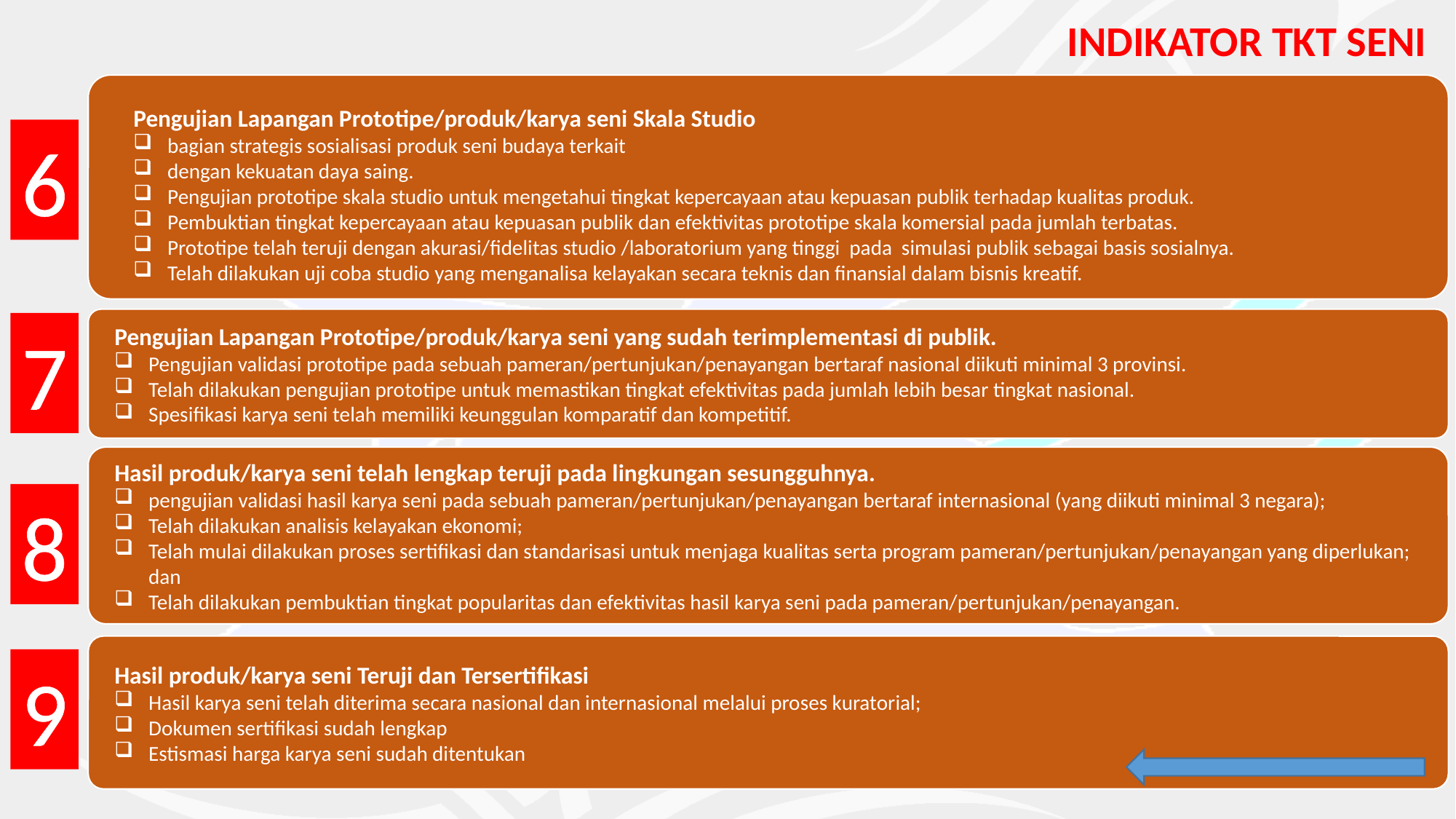

INDIKATOR TKT SENI

Pengujian Lapangan Prototipe/produk/karya seni Skala Studio
bagian strategis sosialisasi produk seni budaya terkait
dengan kekuatan daya saing.
Pengujian prototipe skala studio untuk mengetahui tingkat kepercayaan atau kepuasan publik terhadap kualitas produk.
Pembuktian tingkat kepercayaan atau kepuasan publik dan efektivitas prototipe skala komersial pada jumlah terbatas.
Prototipe telah teruji dengan akurasi/fidelitas studio /laboratorium yang tinggi  pada  simulasi publik sebagai basis sosialnya.
Telah dilakukan uji coba studio yang menganalisa kelayakan secara teknis dan finansial dalam bisnis kreatif.
6

Pengujian Lapangan Prototipe/produk/karya seni yang sudah terimplementasi di publik.
Pengujian validasi prototipe pada sebuah pameran/pertunjukan/penayangan bertaraf nasional diikuti minimal 3 provinsi.
Telah dilakukan pengujian prototipe untuk memastikan tingkat efektivitas pada jumlah lebih besar tingkat nasional.
Spesifikasi karya seni telah memiliki keunggulan komparatif dan kompetitif.
7

Hasil produk/karya seni telah lengkap teruji pada lingkungan sesungguhnya.
pengujian validasi hasil karya seni pada sebuah pameran/pertunjukan/penayangan bertaraf internasional (yang diikuti minimal 3 negara);
Telah dilakukan analisis kelayakan ekonomi;
Telah mulai dilakukan proses sertifikasi dan standarisasi untuk menjaga kualitas serta program pameran/pertunjukan/penayangan yang diperlukan; dan
Telah dilakukan pembuktian tingkat popularitas dan efektivitas hasil karya seni pada pameran/pertunjukan/penayangan.
8

Hasil produk/karya seni Teruji dan Tersertifikasi
Hasil karya seni telah diterima secara nasional dan internasional melalui proses kuratorial;
Dokumen sertifikasi sudah lengkap
Estismasi harga karya seni sudah ditentukan
9